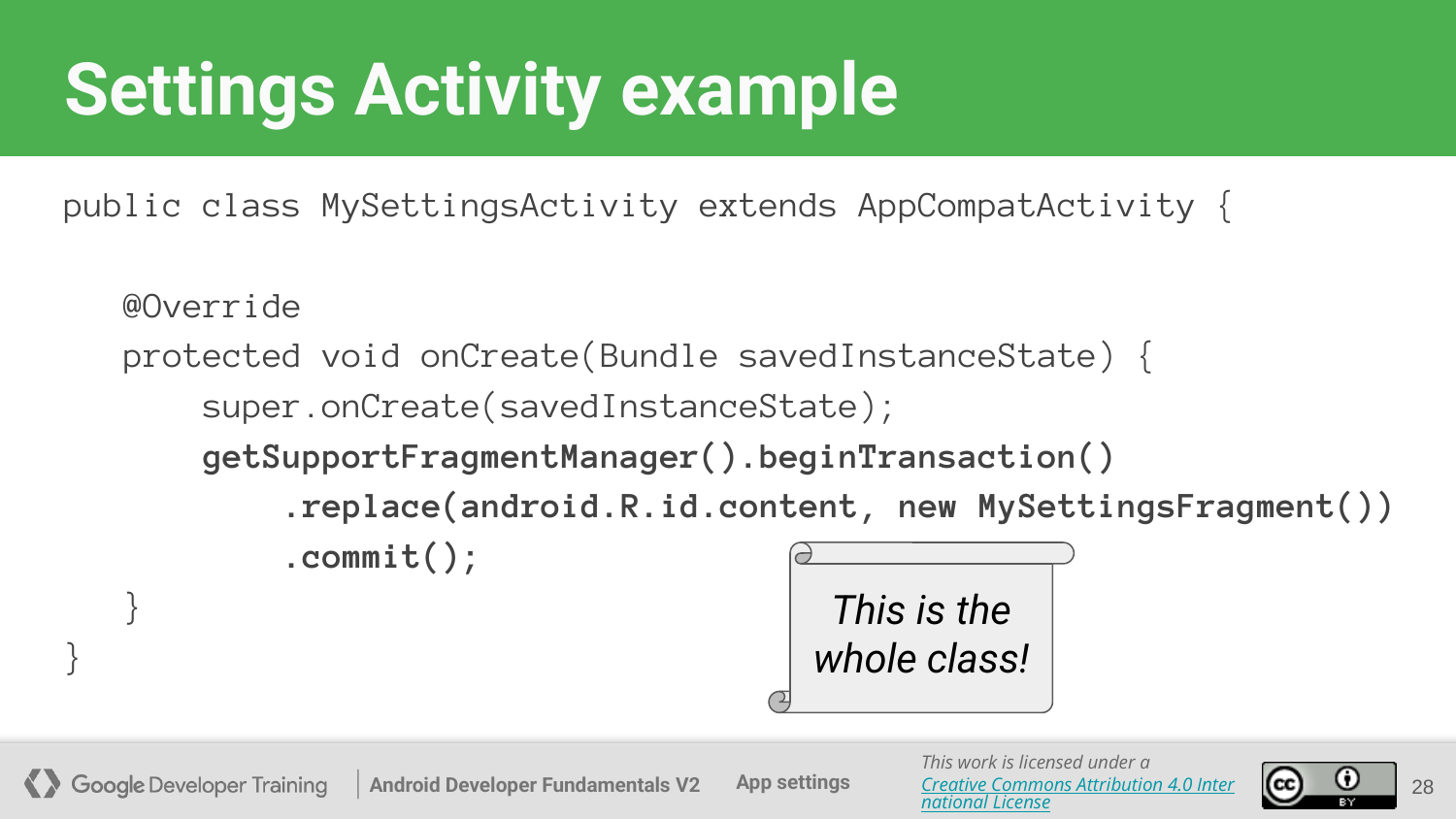

# Settings Activity example
public class MySettingsActivity extends AppCompatActivity {

   @Override
   protected void onCreate(Bundle savedInstanceState) {
       super.onCreate(savedInstanceState);
       getSupportFragmentManager().beginTransaction()
           .replace(android.R.id.content, new MySettingsFragment())
           .commit();
   }
}
This is the whole class!
28